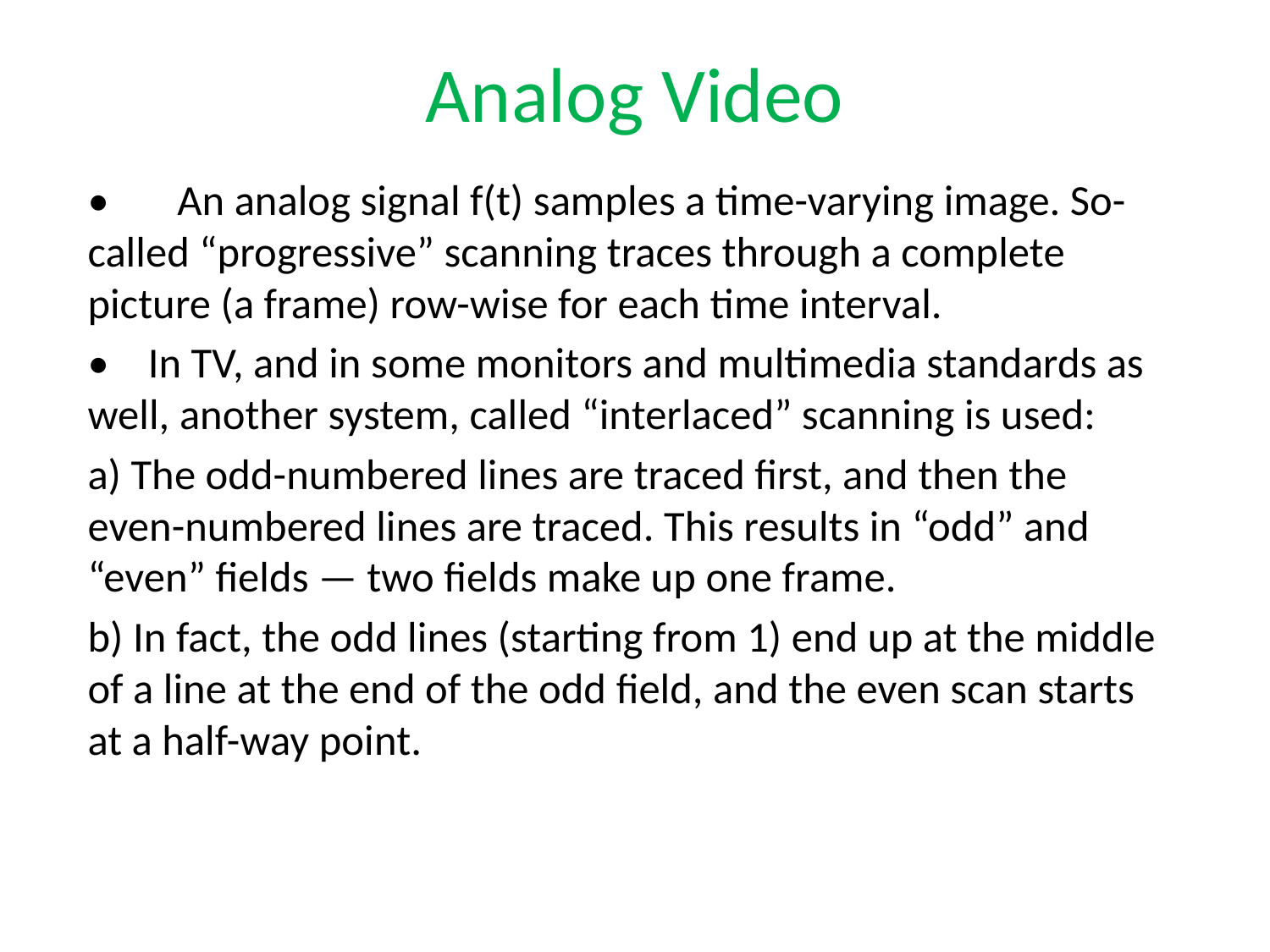

# Analog Video
•       An analog signal f(t) samples a time-varying image. So-called “progressive” scanning traces through a complete picture (a frame) row-wise for each time interval.
•    In TV, and in some monitors and multimedia standards as well, another system, called “interlaced” scanning is used:
a) The odd-numbered lines are traced first, and then the even-numbered lines are traced. This results in “odd” and “even” fields — two fields make up one frame.
b) In fact, the odd lines (starting from 1) end up at the middle of a line at the end of the odd field, and the even scan starts at a half-way point.